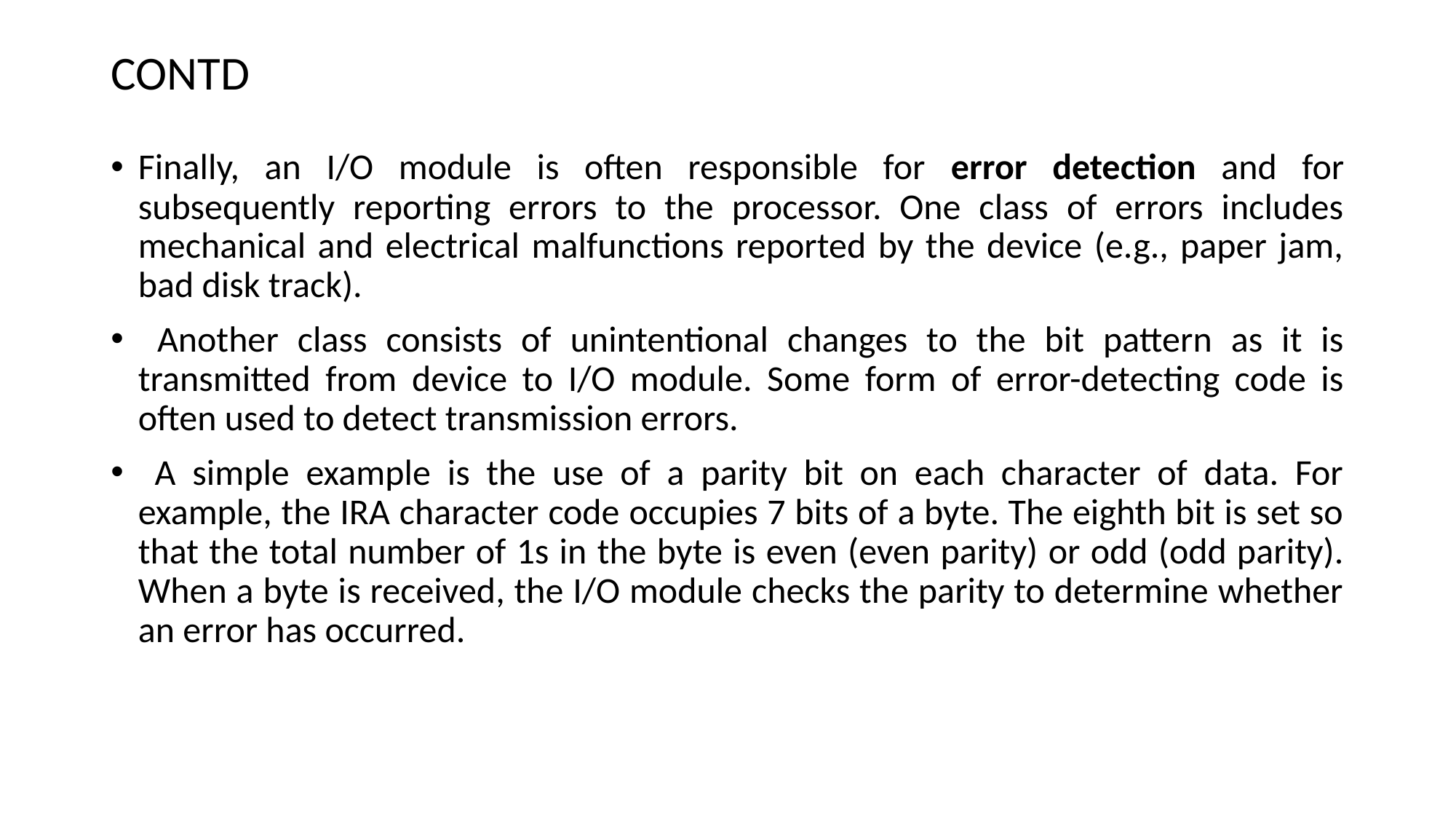

# CONTD
Finally, an I/O module is often responsible for error detection and for subsequently reporting errors to the processor. One class of errors includes mechanical and electrical malfunctions reported by the device (e.g., paper jam, bad disk track).
 Another class consists of unintentional changes to the bit pattern as it is transmitted from device to I/O module. Some form of error-detecting code is often used to detect transmission errors.
 A simple example is the use of a parity bit on each character of data. For example, the IRA character code occupies 7 bits of a byte. The eighth bit is set so that the total number of 1s in the byte is even (even parity) or odd (odd parity). When a byte is received, the I/O module checks the parity to determine whether an error has occurred.